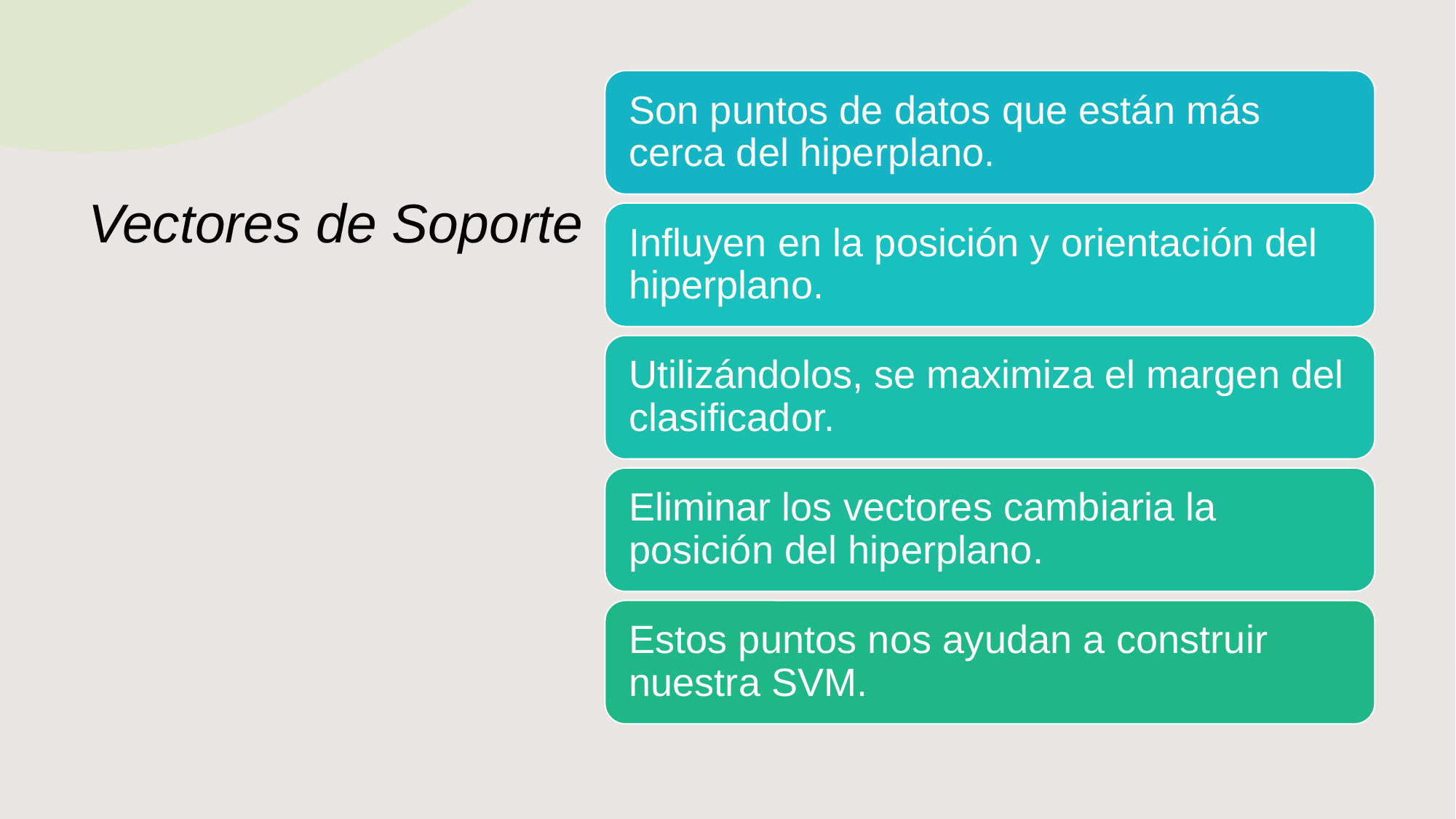

Son puntos de datos que están más cerca del hiperplano.
Influyen en la posición y orientación del hiperplano.
Utilizándolos, se maximiza el margen del clasificador.
Eliminar los vectores cambiaria la posición del hiperplano.
Estos puntos nos ayudan a construir nuestra SVM.
# Vectores de Soporte